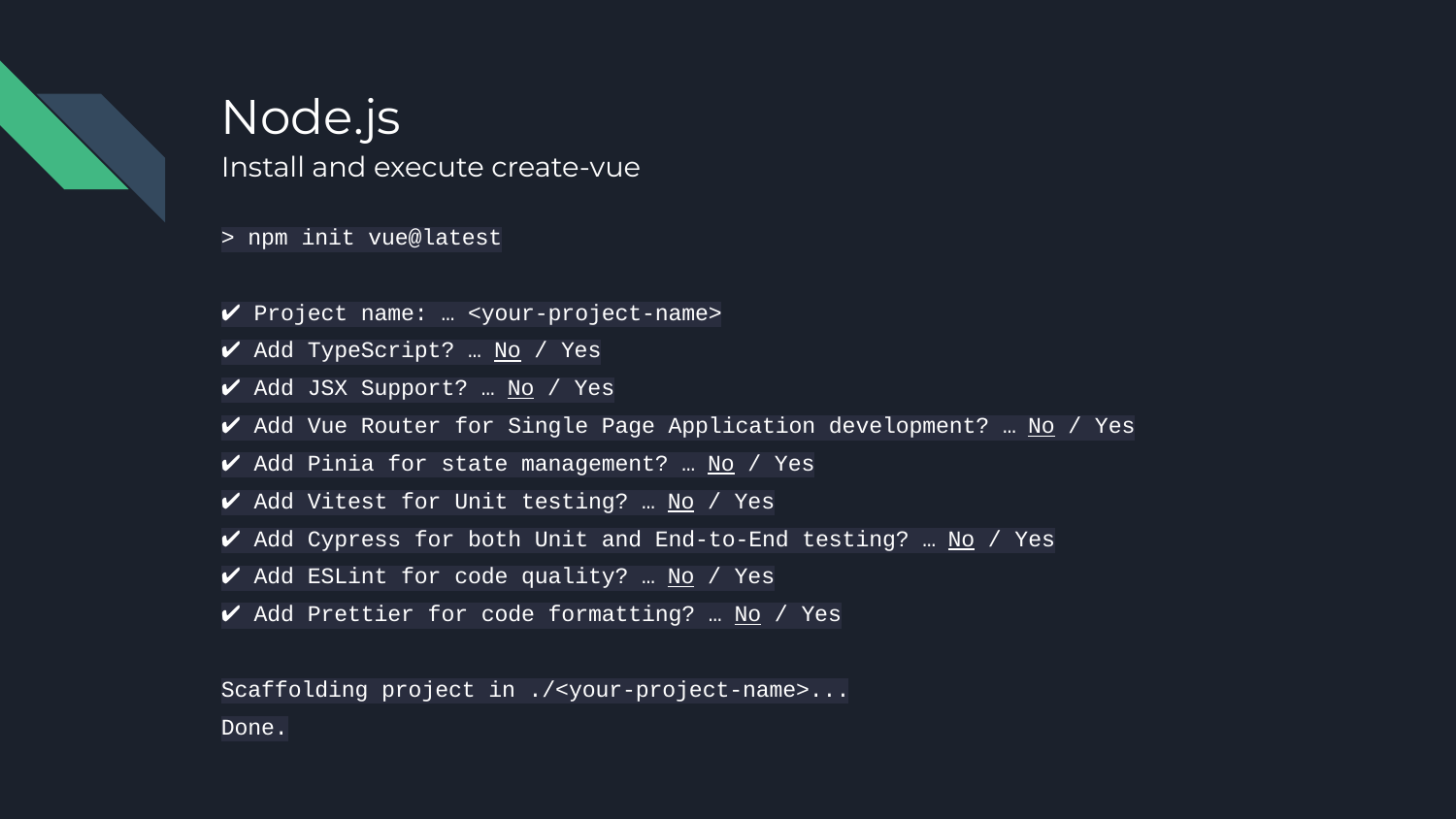

# Node.js
Install and execute create-vue
> npm init vue@latest

✔ Project name: … <your-project-name>
✔ Add TypeScript? … No / Yes
✔ Add JSX Support? … No / Yes
✔ Add Vue Router for Single Page Application development? … No / Yes
✔ Add Pinia for state management? … No / Yes
✔ Add Vitest for Unit testing? … No / Yes
✔ Add Cypress for both Unit and End-to-End testing? … No / Yes
✔ Add ESLint for code quality? … No / Yes
✔ Add Prettier for code formatting? … No / Yes

Scaffolding project in ./<your-project-name>...
Done.